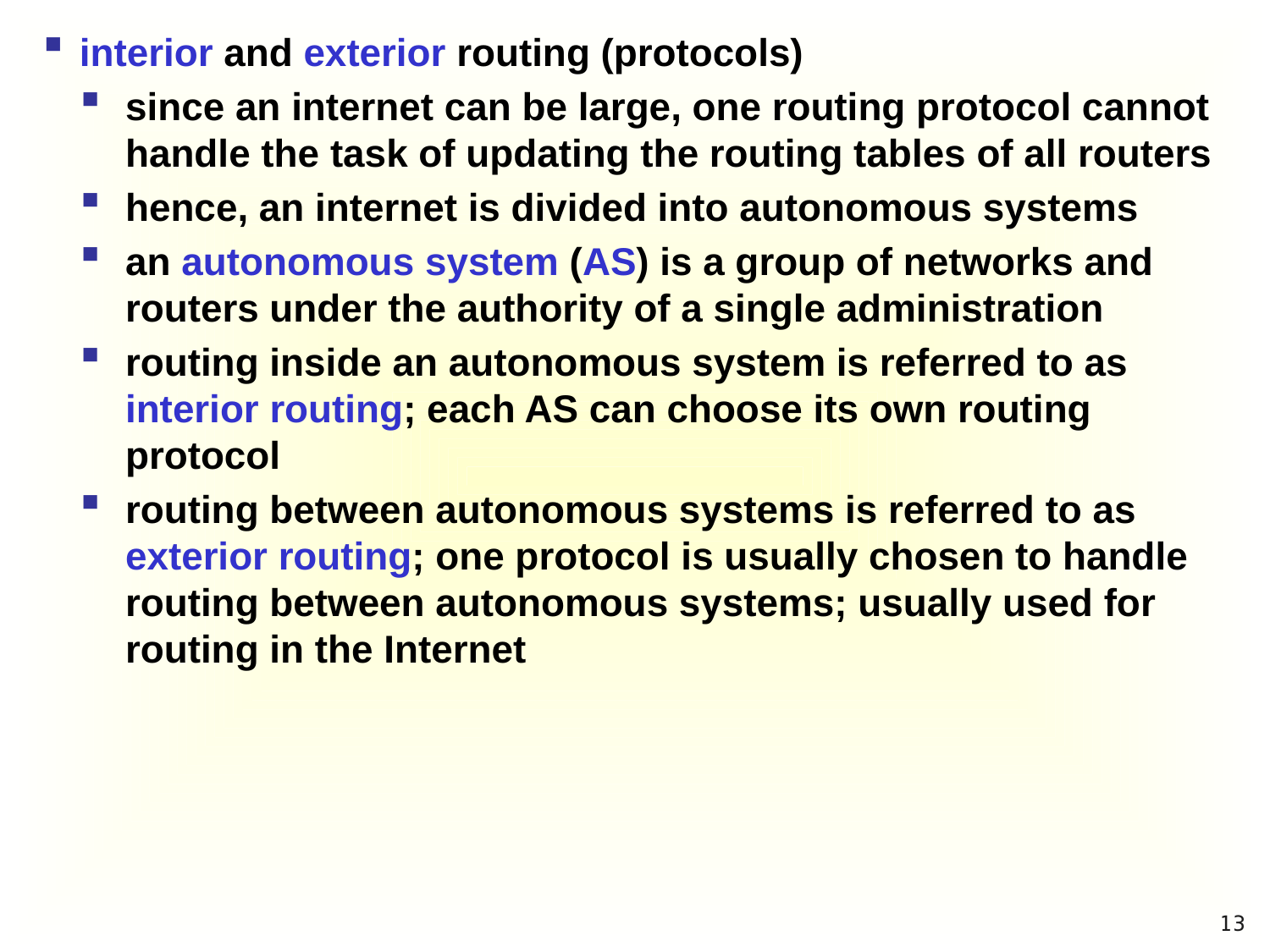

interior and exterior routing (protocols)
since an internet can be large, one routing protocol cannot handle the task of updating the routing tables of all routers
hence, an internet is divided into autonomous systems
an autonomous system (AS) is a group of networks and routers under the authority of a single administration
routing inside an autonomous system is referred to as interior routing; each AS can choose its own routing protocol
routing between autonomous systems is referred to as exterior routing; one protocol is usually chosen to handle routing between autonomous systems; usually used for routing in the Internet
13